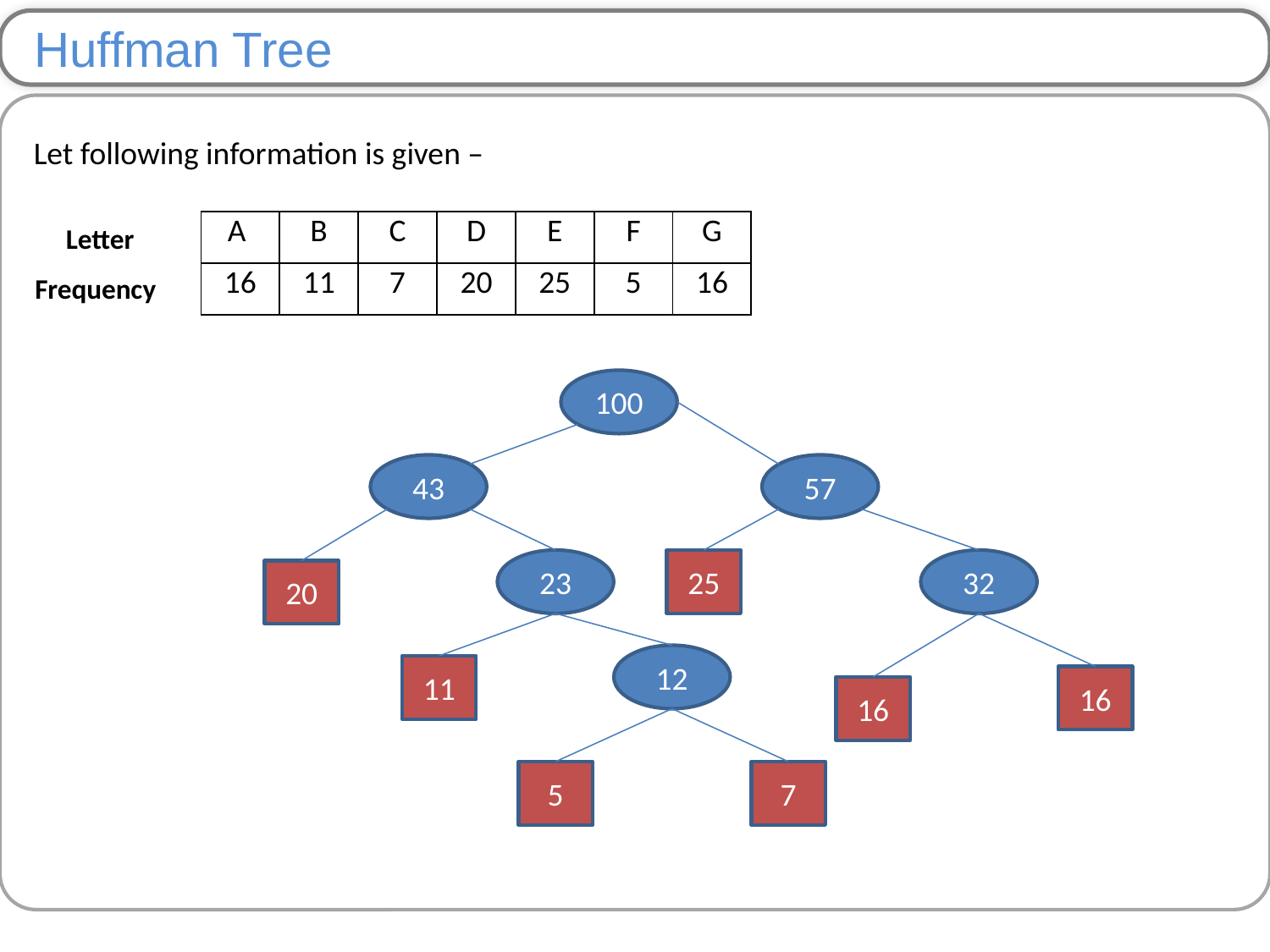

Huffman Tree

Let following information is given –

Letter
| A | B | C | D | E | F | G |
| --- | --- | --- | --- | --- | --- | --- |
| 16 | 11 | 7 | 20 | 25 | 5 | 16 |
Frequency
100
43
57
23
25
32
20
12
11
16
16
5
7